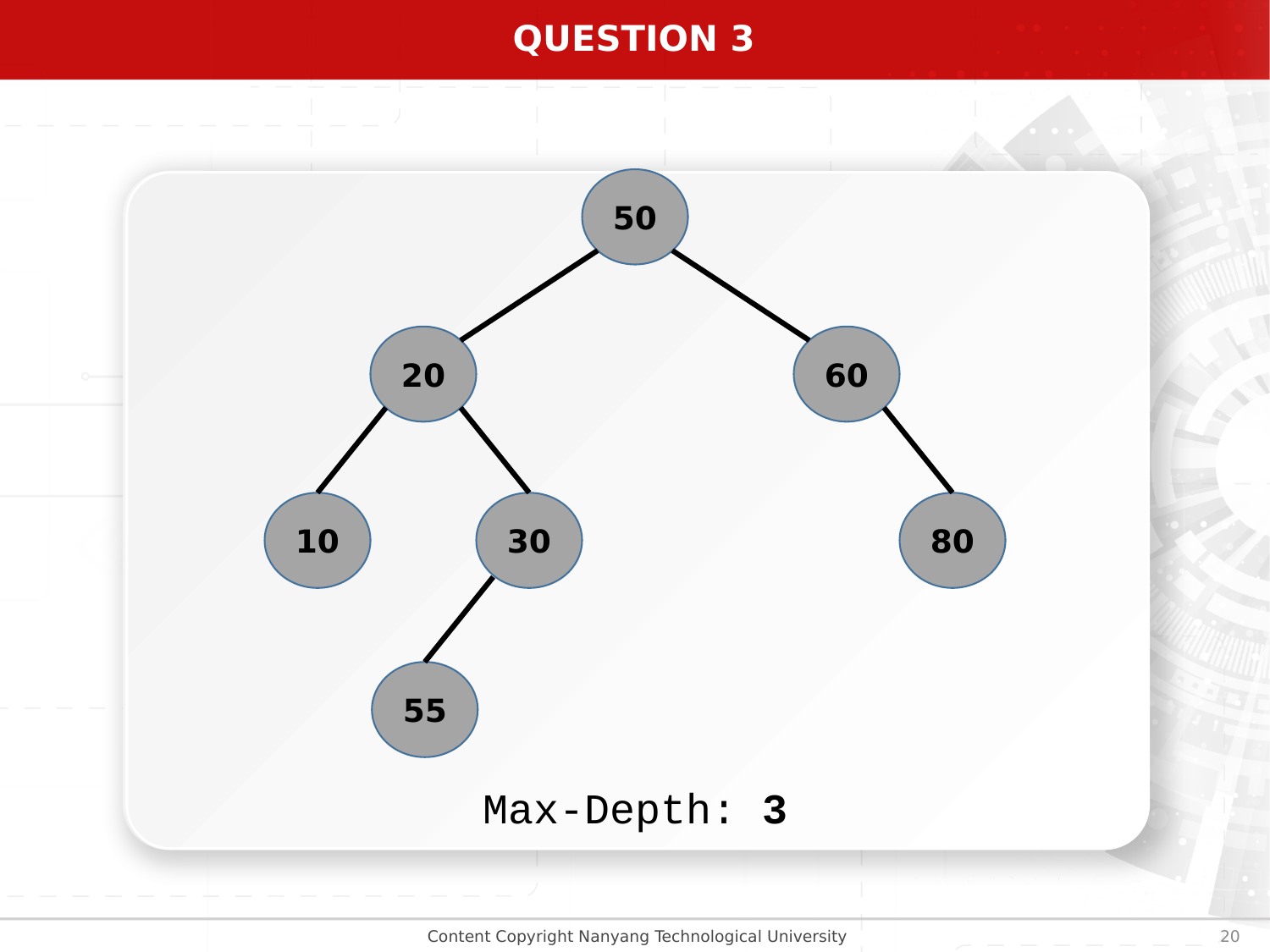

# Question 3
50
20
60
10
30
80
55
Max-Depth: 3